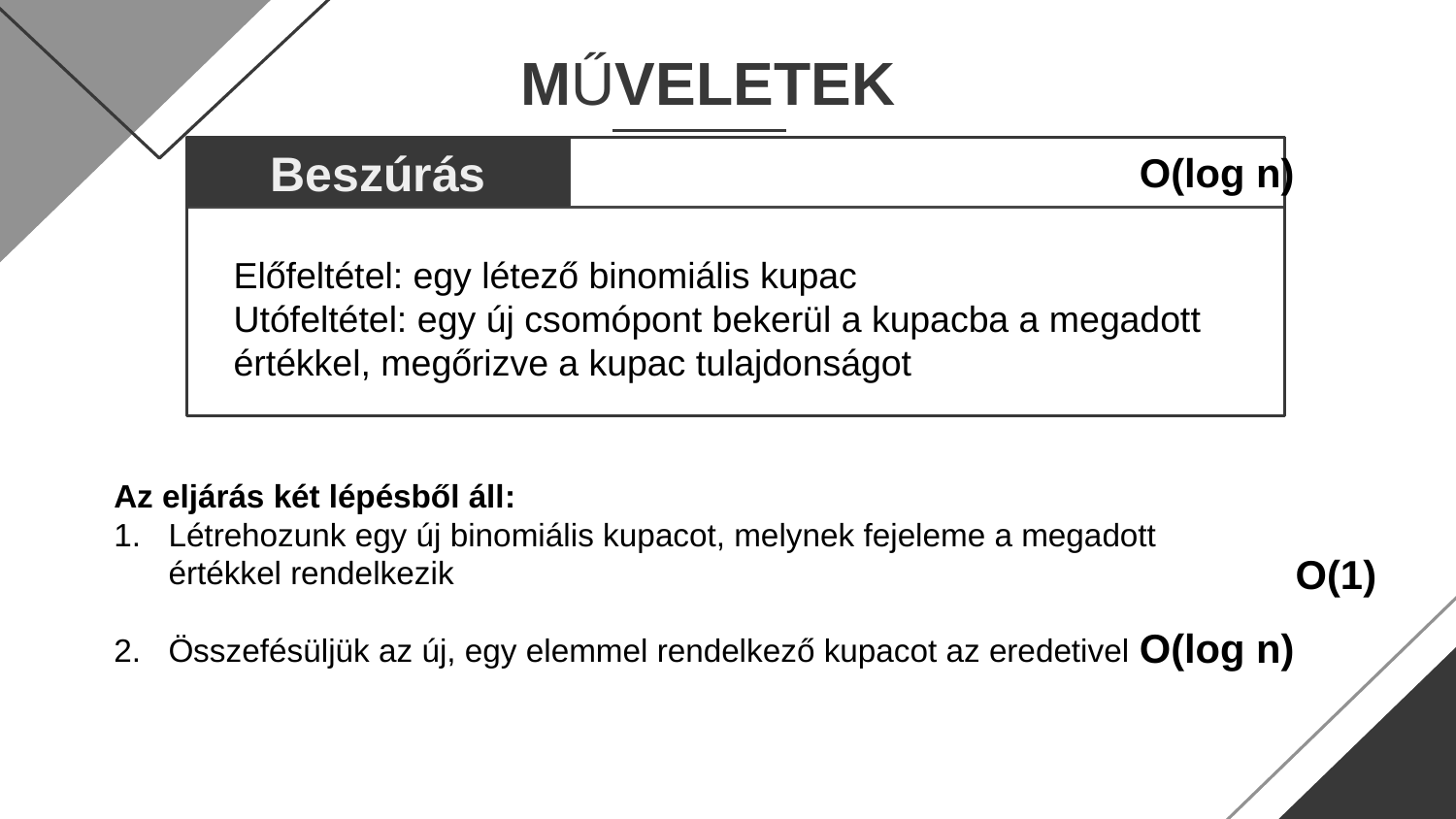

MŰVELETEK
Beszúrás

O(log n)
Előfeltétel: egy létező binomiális kupac
Utófeltétel: egy új csomópont bekerül a kupacba a megadott értékkel, megőrizve a kupac tulajdonságot

Az eljárás két lépésből áll:
Létrehozunk egy új binomiális kupacot, melynek fejeleme a megadott értékkel rendelkezik

Összefésüljük az új, egy elemmel rendelkező kupacot az eredetivel

O(1)
O(log n)